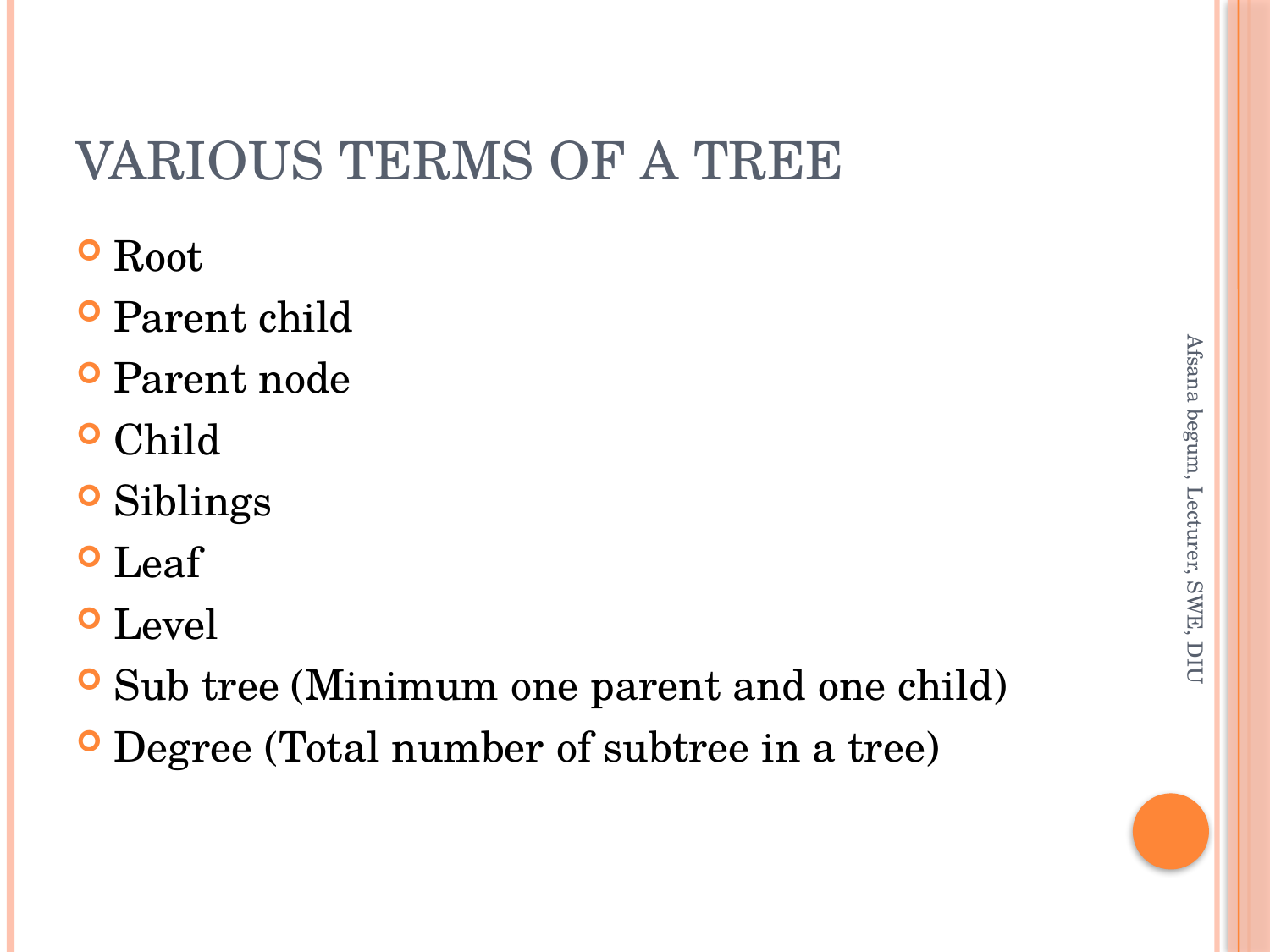

# Various terms of a tree
Root
Parent child
Parent node
Child
Siblings
Leaf
Level
Sub tree (Minimum one parent and one child)
Degree (Total number of subtree in a tree)

Afsana begum, Lecturer, SWE, DIU